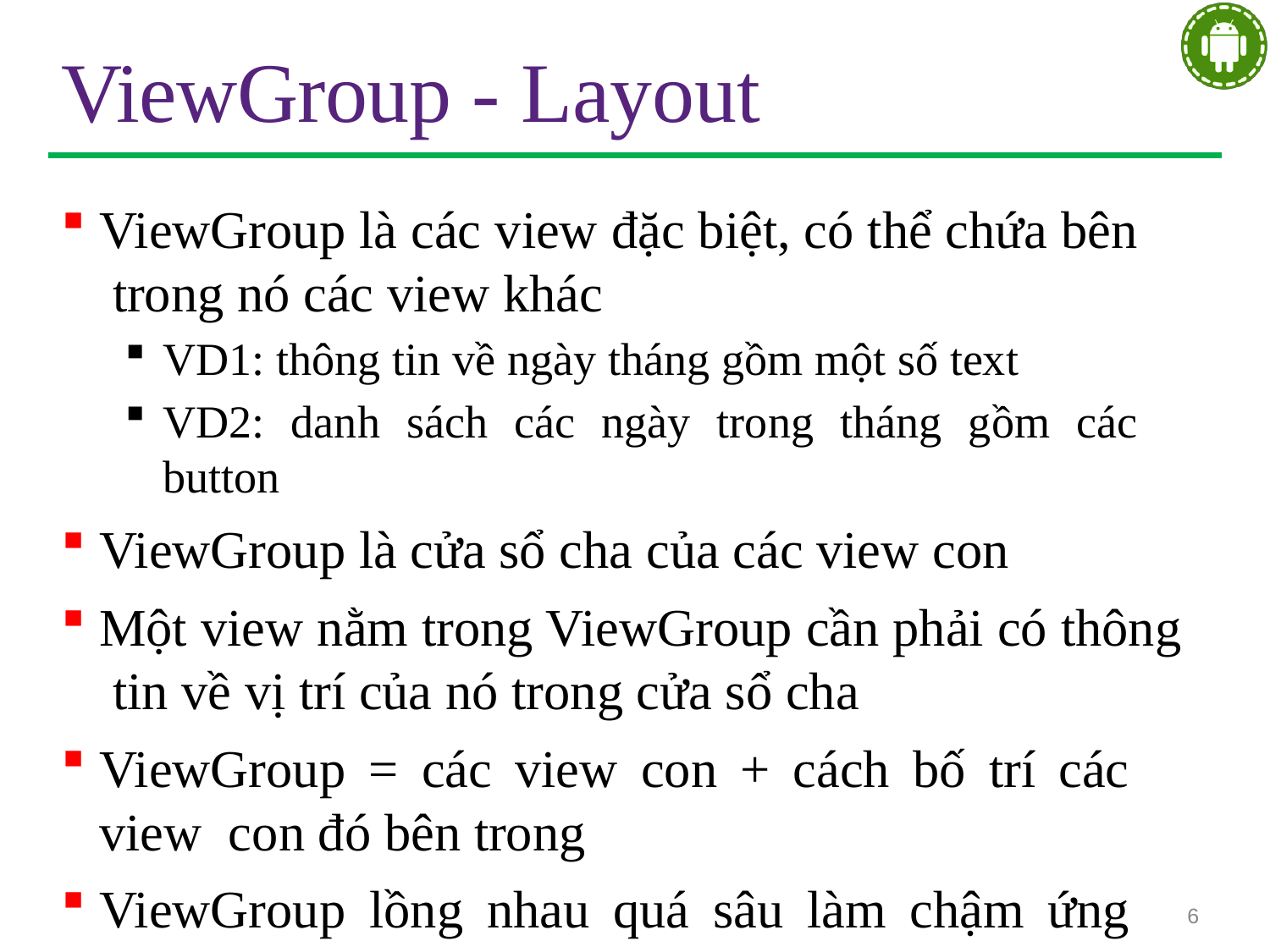

# ViewGroup - Layout
ViewGroup là các view đặc biệt, có thể chứa bên  trong nó các view khác
VD1: thông tin về ngày tháng gồm một số text
VD2: danh sách các ngày trong tháng gồm các button
ViewGroup là cửa sổ cha của các view con
Một view nằm trong ViewGroup cần phải có thông  tin về vị trí của nó trong cửa sổ cha
ViewGroup = các view con + cách bố trí các view  con đó bên trong
ViewGroup lồng nhau quá sâu làm chậm ứng dụng
6